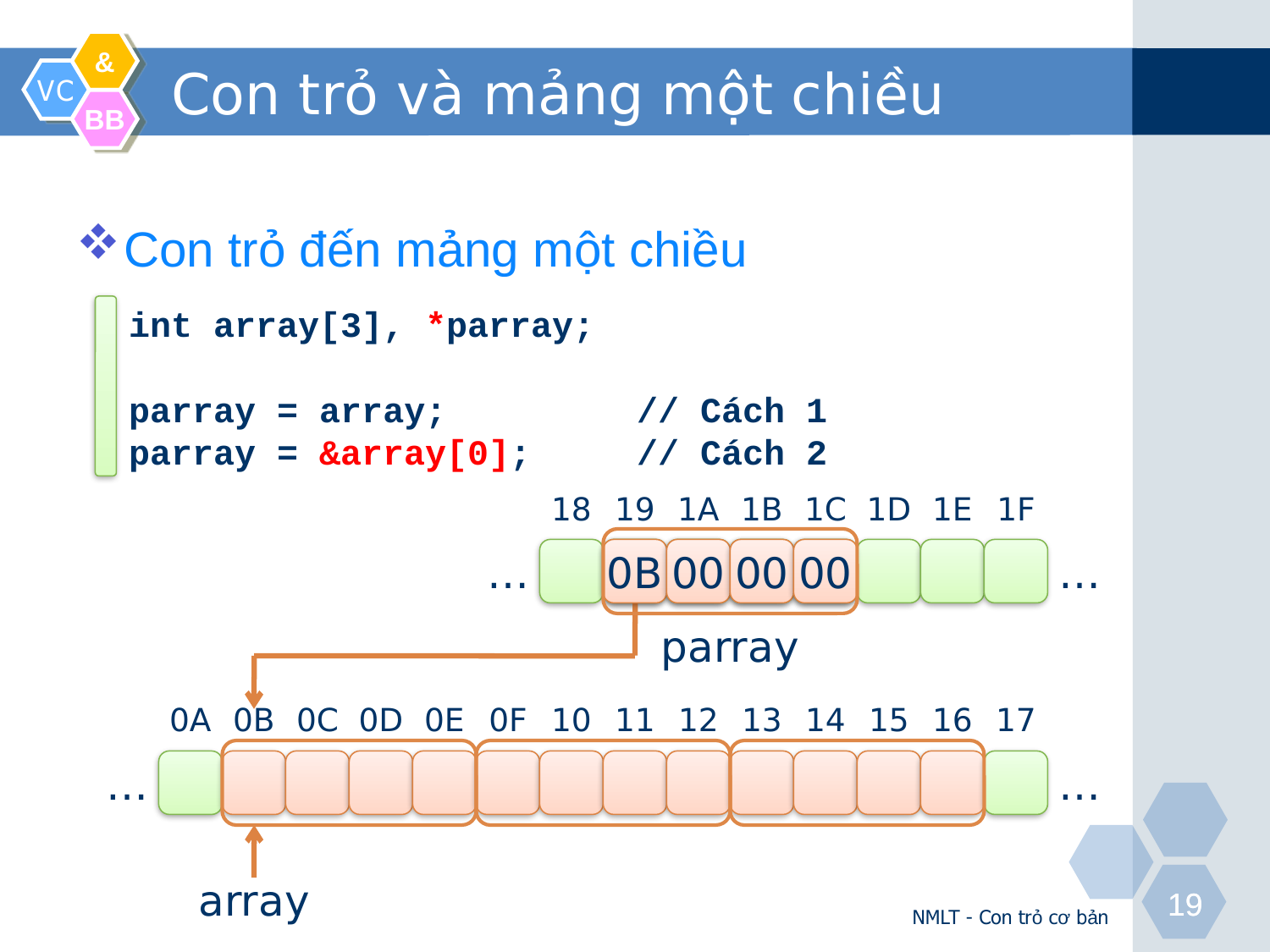

# Con trỏ và mảng một chiều
Con trỏ đến mảng một chiều

int array[3], *parray;

parray = array;		// Cách 1
parray = &array[0];	// Cách 2
18
19
1A
1B
1C
1D
1E
1F

…

0B

00

00

00

…
parray
0A
0B
0C
0D
0E
0F
10
11
12
13
14
15
16
17

…

…
array
NMLT - Con trỏ cơ bản